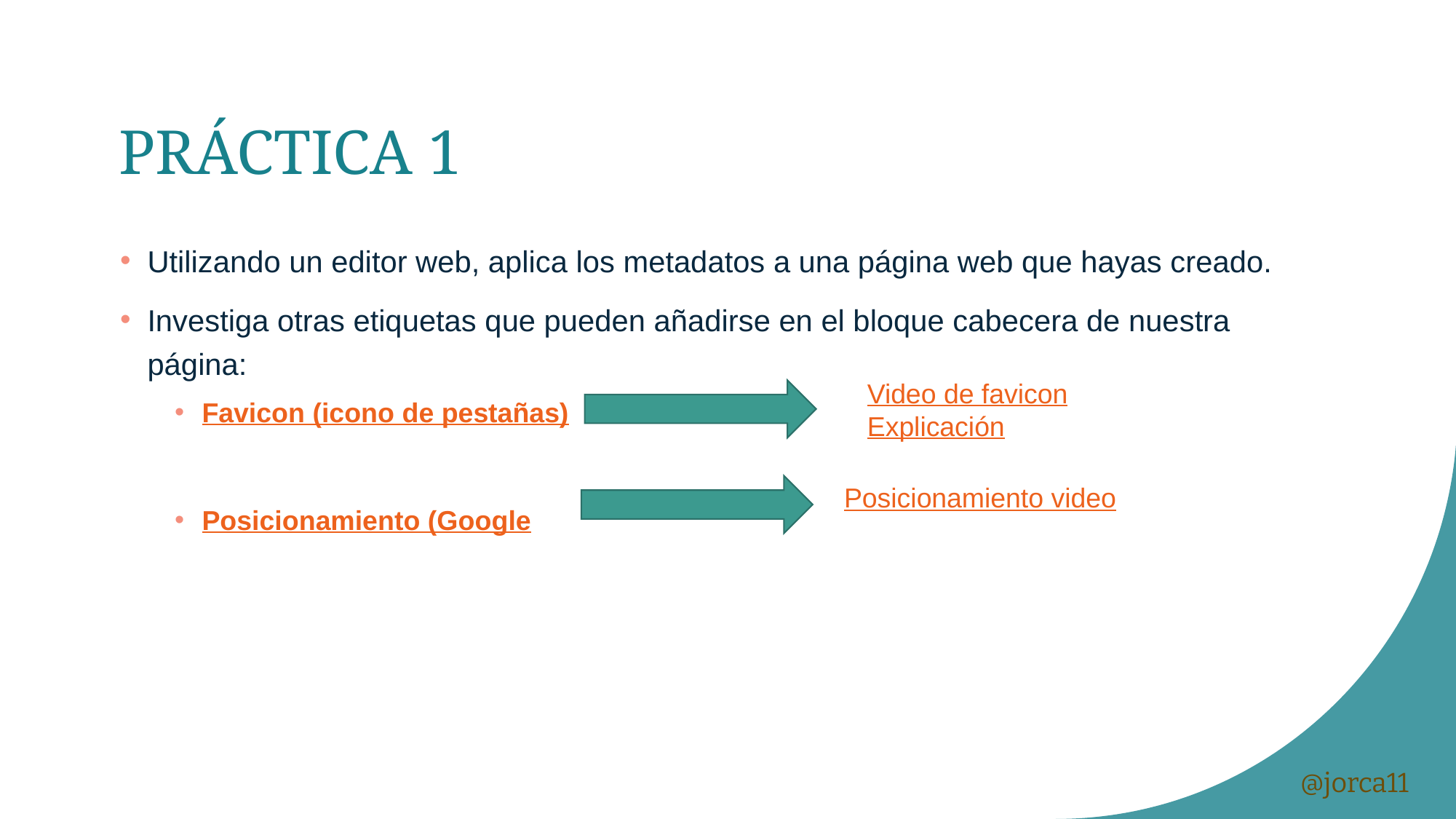

# PRÁCTICA 1
Utilizando un editor web, aplica los metadatos a una página web que hayas creado.
Investiga otras etiquetas que pueden añadirse en el bloque cabecera de nuestra página:
Favicon (icono de pestañas)

Posicionamiento (Google

Video de favicon
Explicación

Posicionamiento video

@jorca11